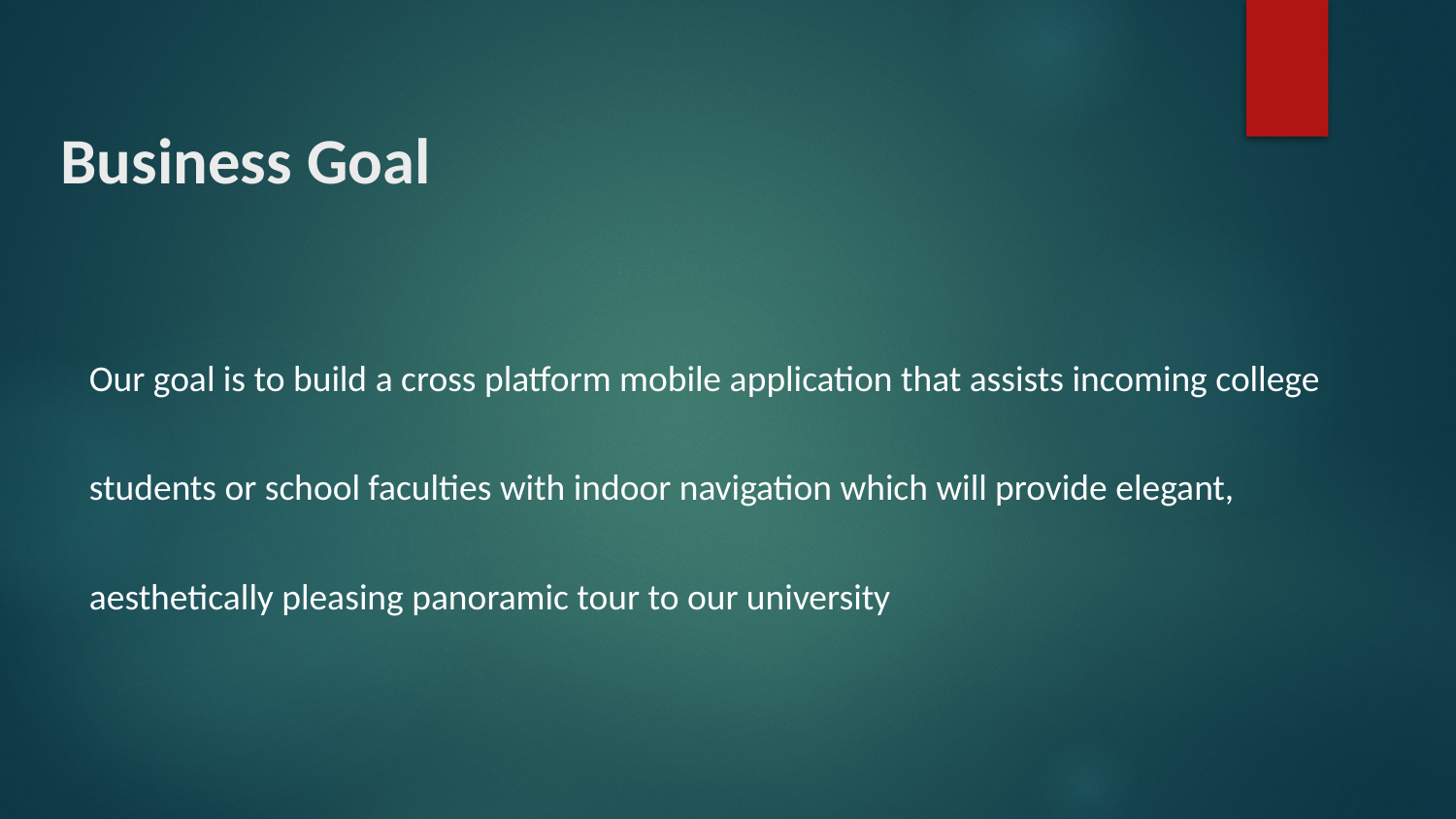

# Business Goal
Our goal is to build a cross platform mobile application that assists incoming college students or school faculties with indoor navigation which will provide elegant, aesthetically pleasing panoramic tour to our university